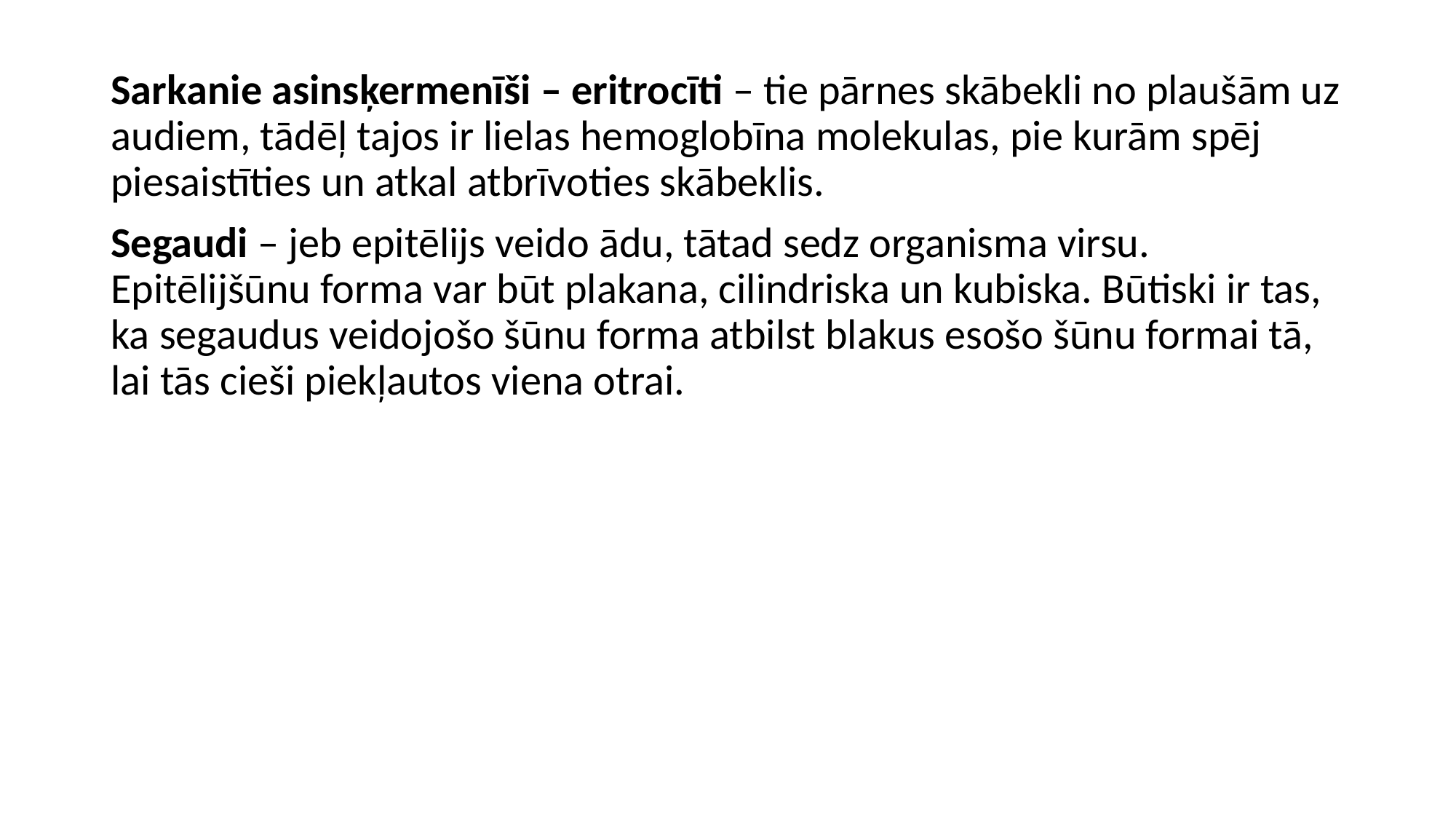

Sarkanie asinsķermenīši – eritrocīti – tie pārnes skābekli no plaušām uz audiem, tādēļ tajos ir lielas hemoglobīna molekulas, pie kurām spēj piesaistīties un atkal atbrīvoties skābeklis.
Segaudi – jeb epitēlijs veido ādu, tātad sedz organisma virsu. Epitēlijšūnu forma var būt plakana, cilindriska un kubiska. Būtiski ir tas, ka segaudus veidojošo šūnu forma atbilst blakus esošo šūnu formai tā, lai tās cieši piekļautos viena otrai.